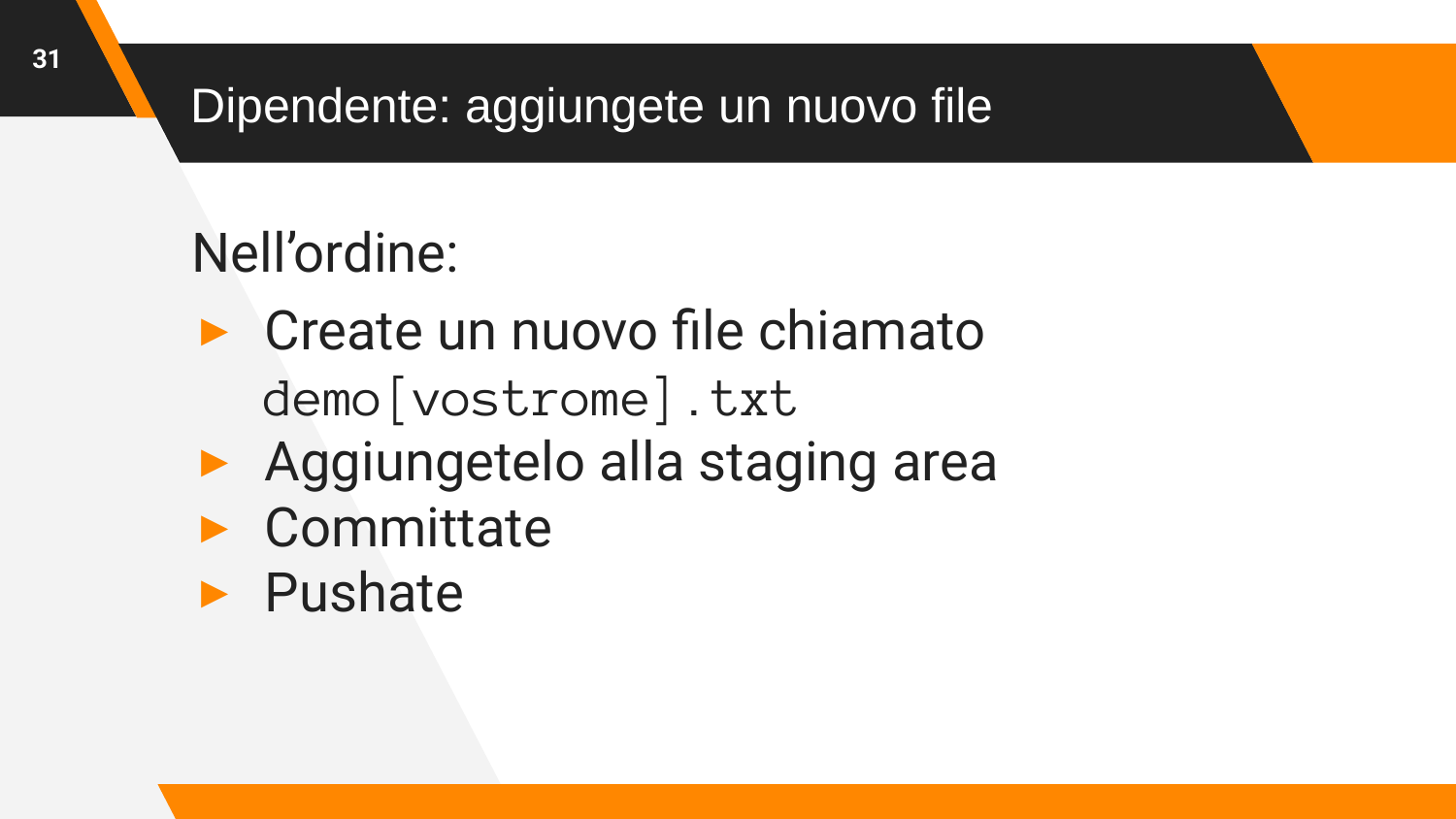

31
# Dipendente: aggiungete un nuovo file
Nell’ordine:
Create un nuovo file chiamato demo[vostrome].txt
Aggiungetelo alla staging area
Committate
Pushate